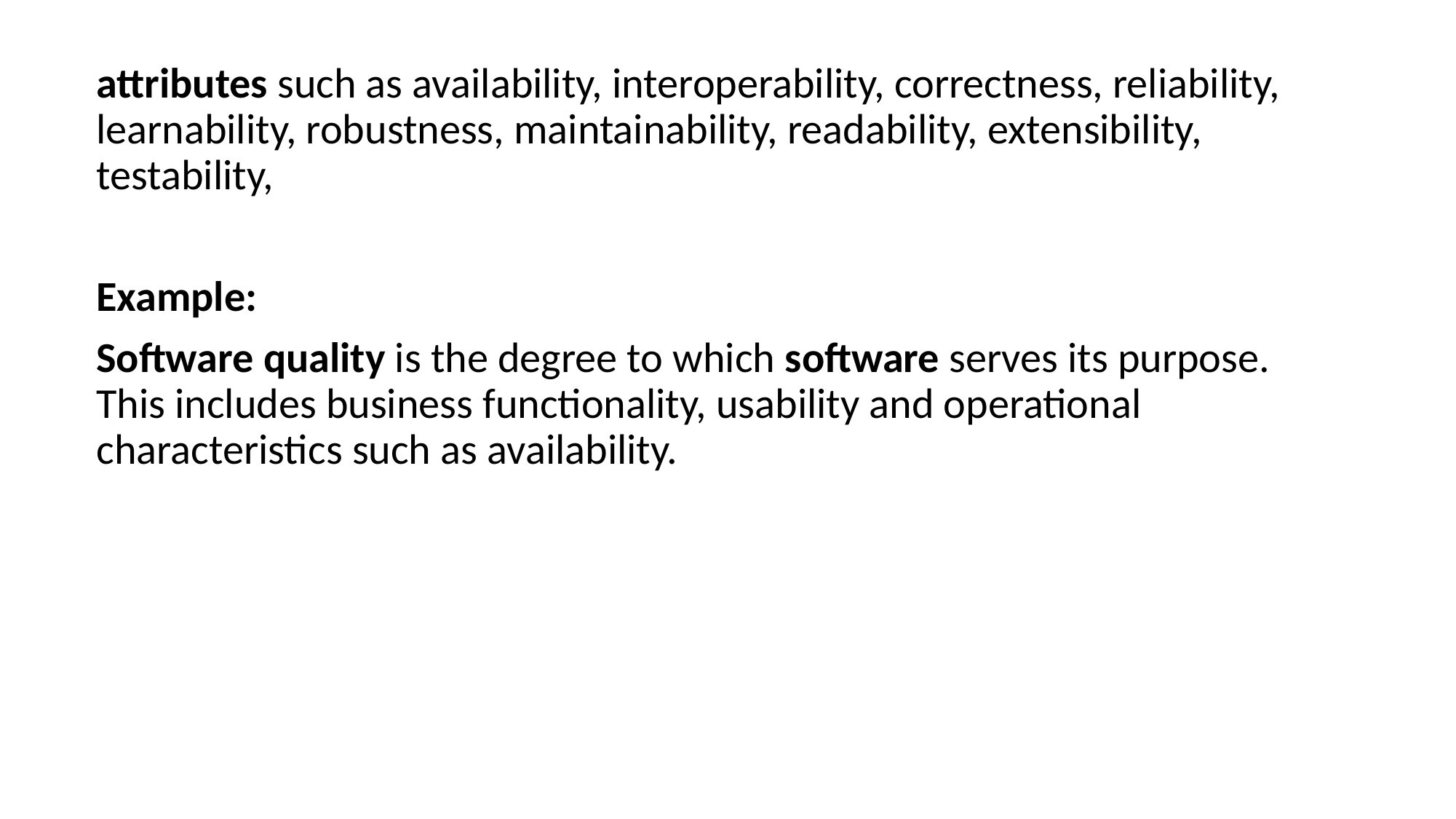

attributes such as availability, interoperability, correctness, reliability, learnability, robustness, maintainability, readability, extensibility, testability,

Example:
Software quality is the degree to which software serves its purpose. This includes business functionality, usability and operational characteristics such as availability.